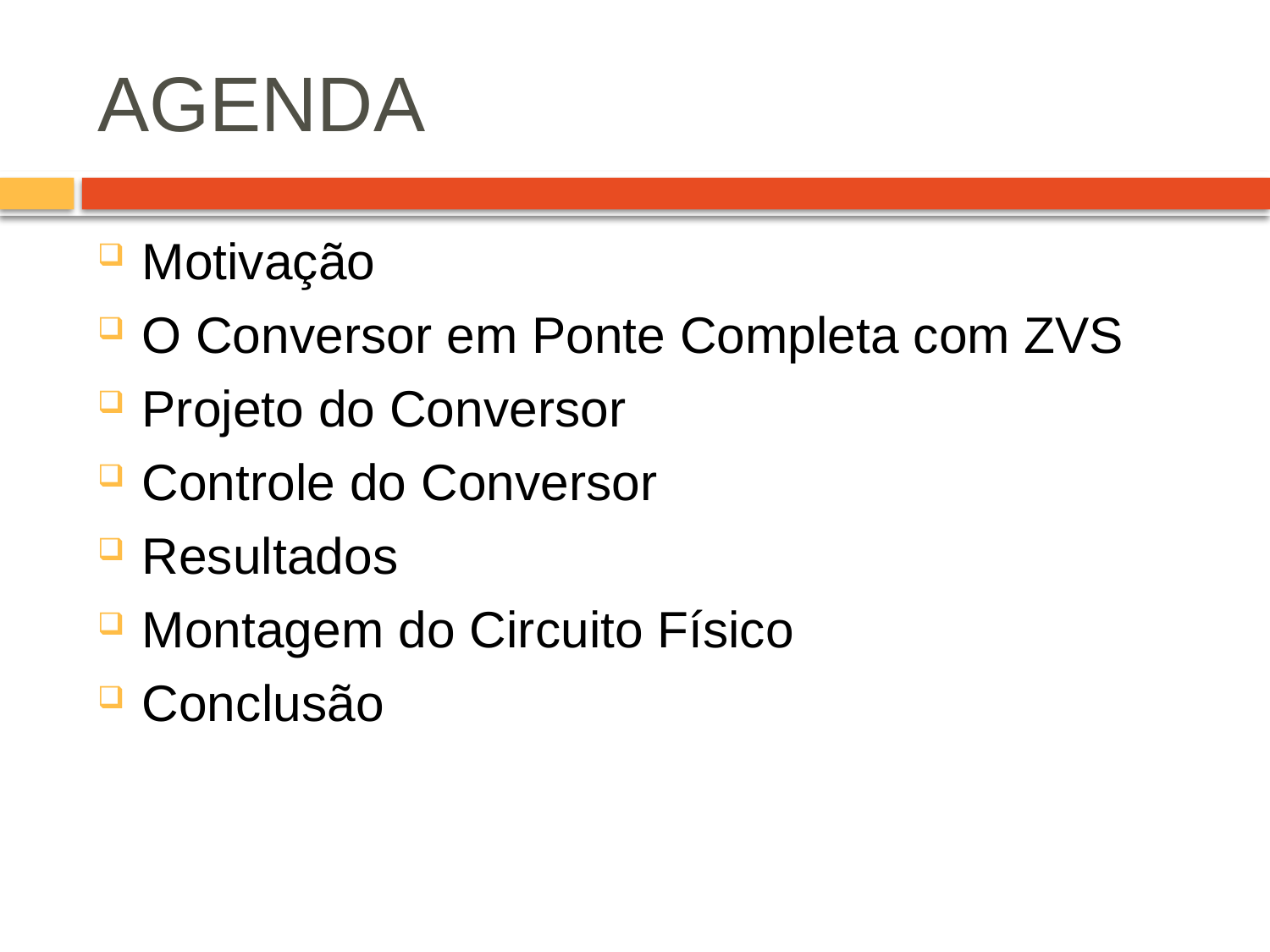

# AGENDA
Motivação
O Conversor em Ponte Completa com ZVS
Projeto do Conversor
Controle do Conversor
Resultados
Montagem do Circuito Físico
Conclusão